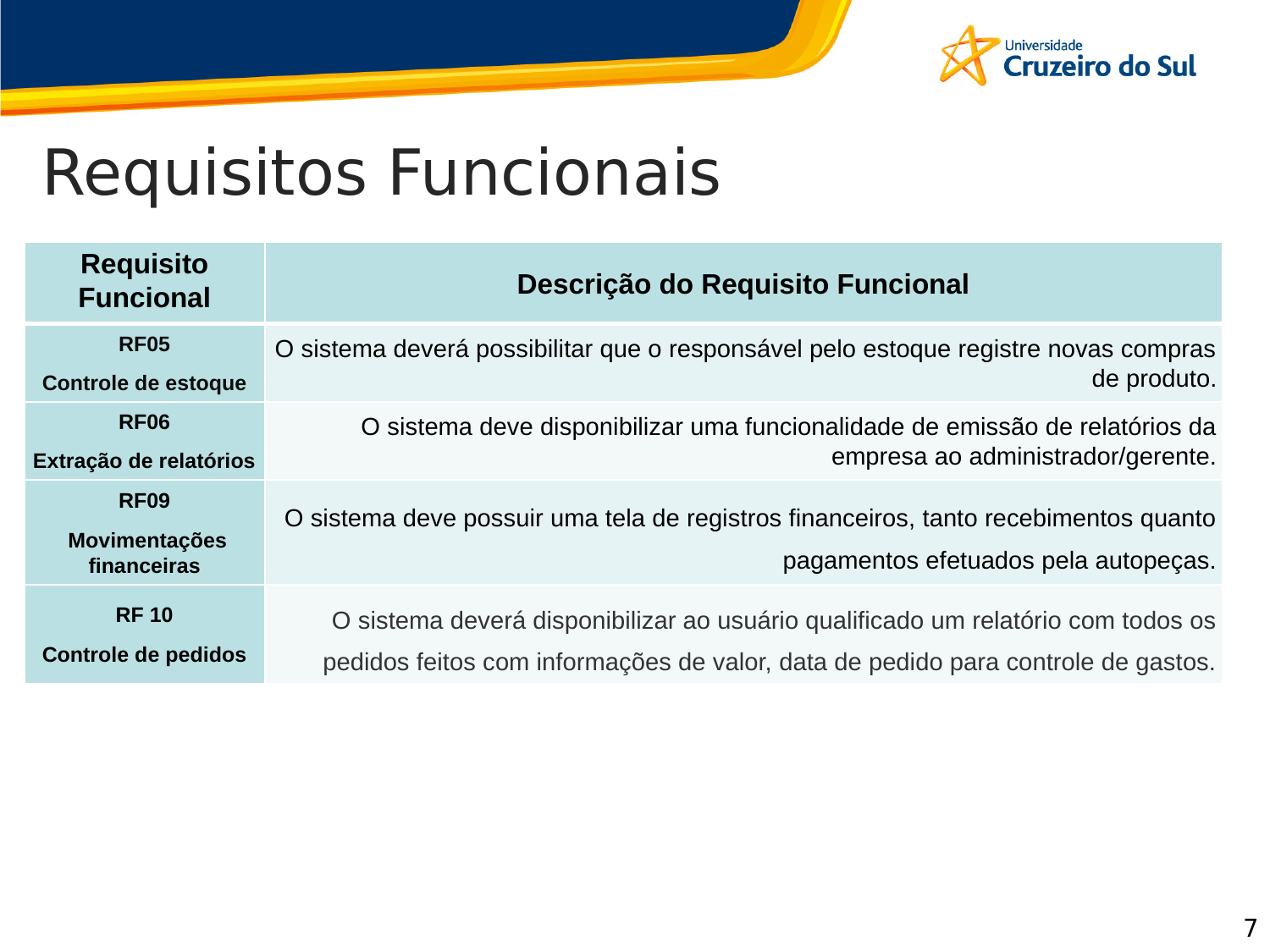

Requisitos Funcionais
| Requisito Funcional | Descrição do Requisito Funcional |
| --- | --- |
| RF05 Controle de estoque | O sistema deverá possibilitar que o responsável pelo estoque registre novas compras de produto. |
| RF06 Extração de relatórios | O sistema deve disponibilizar uma funcionalidade de emissão de relatórios da empresa ao administrador/gerente. |
| RF09  Movimentações financeiras | O sistema deve possuir uma tela de registros financeiros, tanto recebimentos quanto pagamentos efetuados pela autopeças. |
| RF 10 Controle de pedidos | O sistema deverá disponibilizar ao usuário qualificado um relatório com todos os pedidos feitos com informações de valor, data de pedido para controle de gastos. |
7